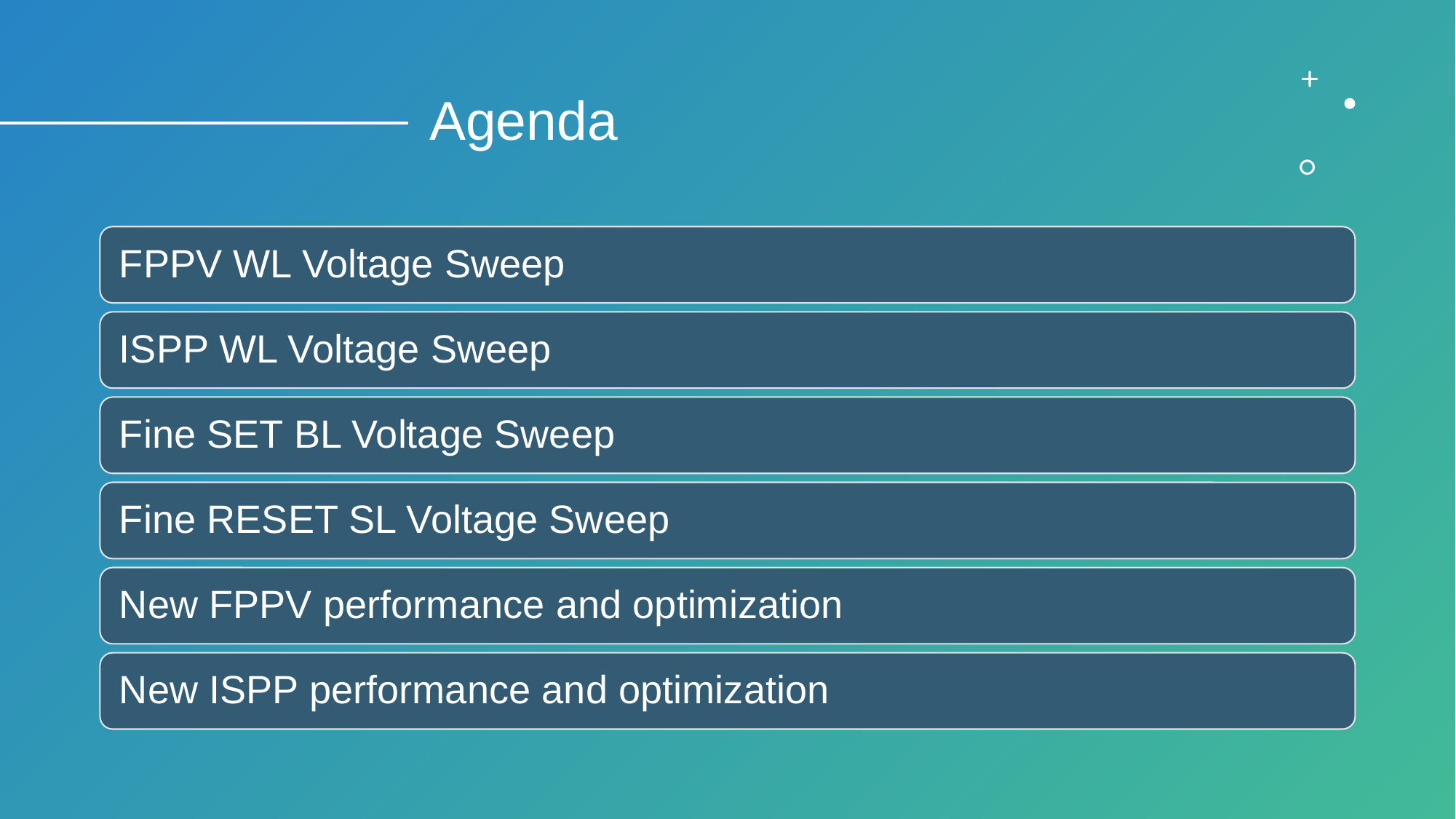

# Agenda

FPPV WL Voltage Sweep
ISPP WL Voltage Sweep
Fine SET BL Voltage Sweep
Fine RESET SL Voltage Sweep
New FPPV performance and optimization
New ISPP performance and optimization